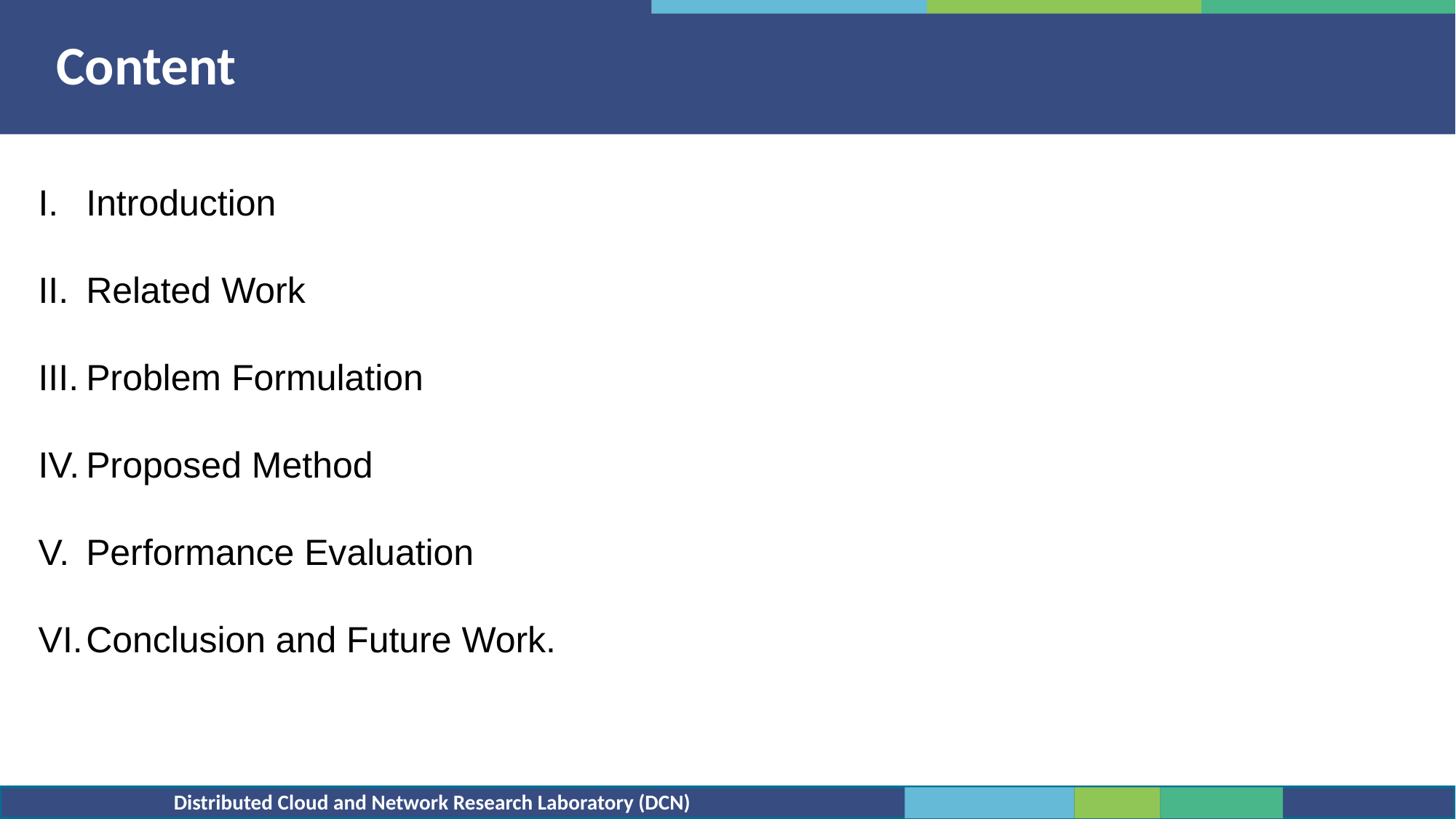

Content
Introduction

Related Work

Problem Formulation

Proposed Method

Performance Evaluation

Conclusion and Future Work.